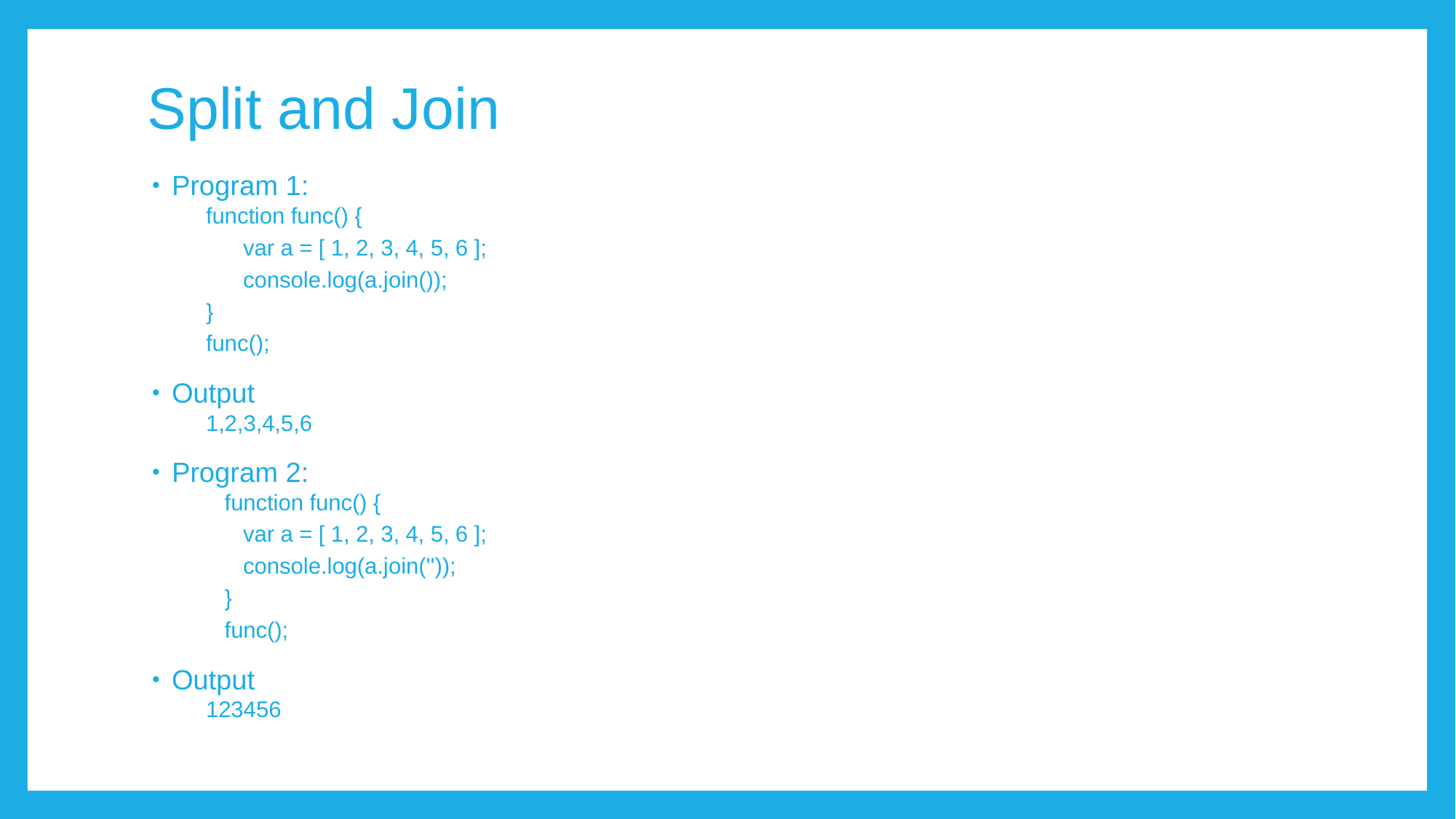

# Split and Join
Program 1:
function func() {
      var a = [ 1, 2, 3, 4, 5, 6 ];
      console.log(a.join());
}
func();
Output
1,2,3,4,5,6
Program 2:
   function func() {
      var a = [ 1, 2, 3, 4, 5, 6 ];
      console.log(a.join(''));
   }
   func();
Output
123456